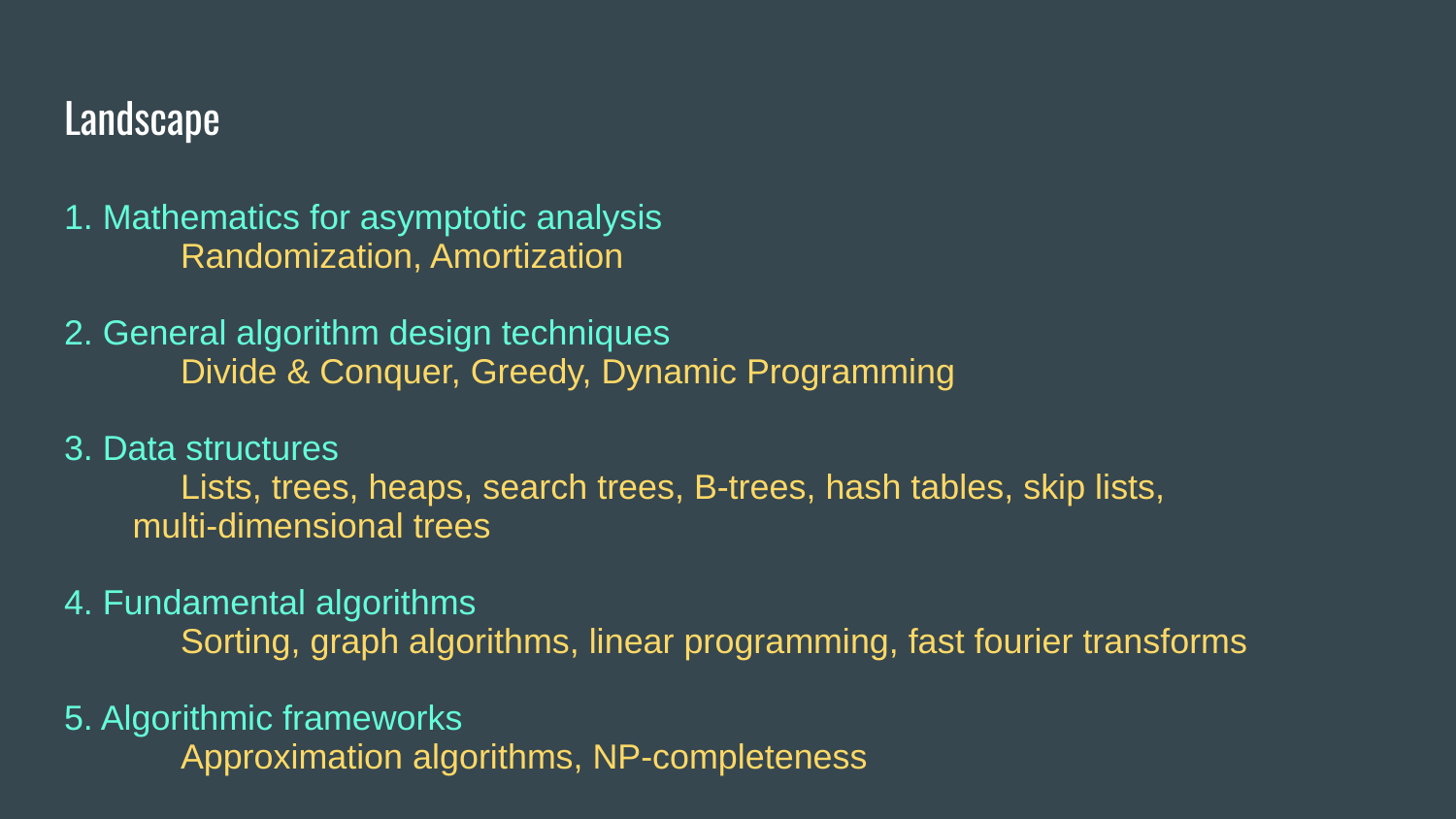

# Landscape
1. Mathematics for asymptotic analysis
	Randomization, Amortization

2. General algorithm design techniques
	Divide & Conquer, Greedy, Dynamic Programming

3. Data structures
	Lists, trees, heaps, search trees, B-trees, hash tables, skip lists,
multi-dimensional trees

4. Fundamental algorithms
	Sorting, graph algorithms, linear programming, fast fourier transforms

5. Algorithmic frameworks
	Approximation algorithms, NP-completeness